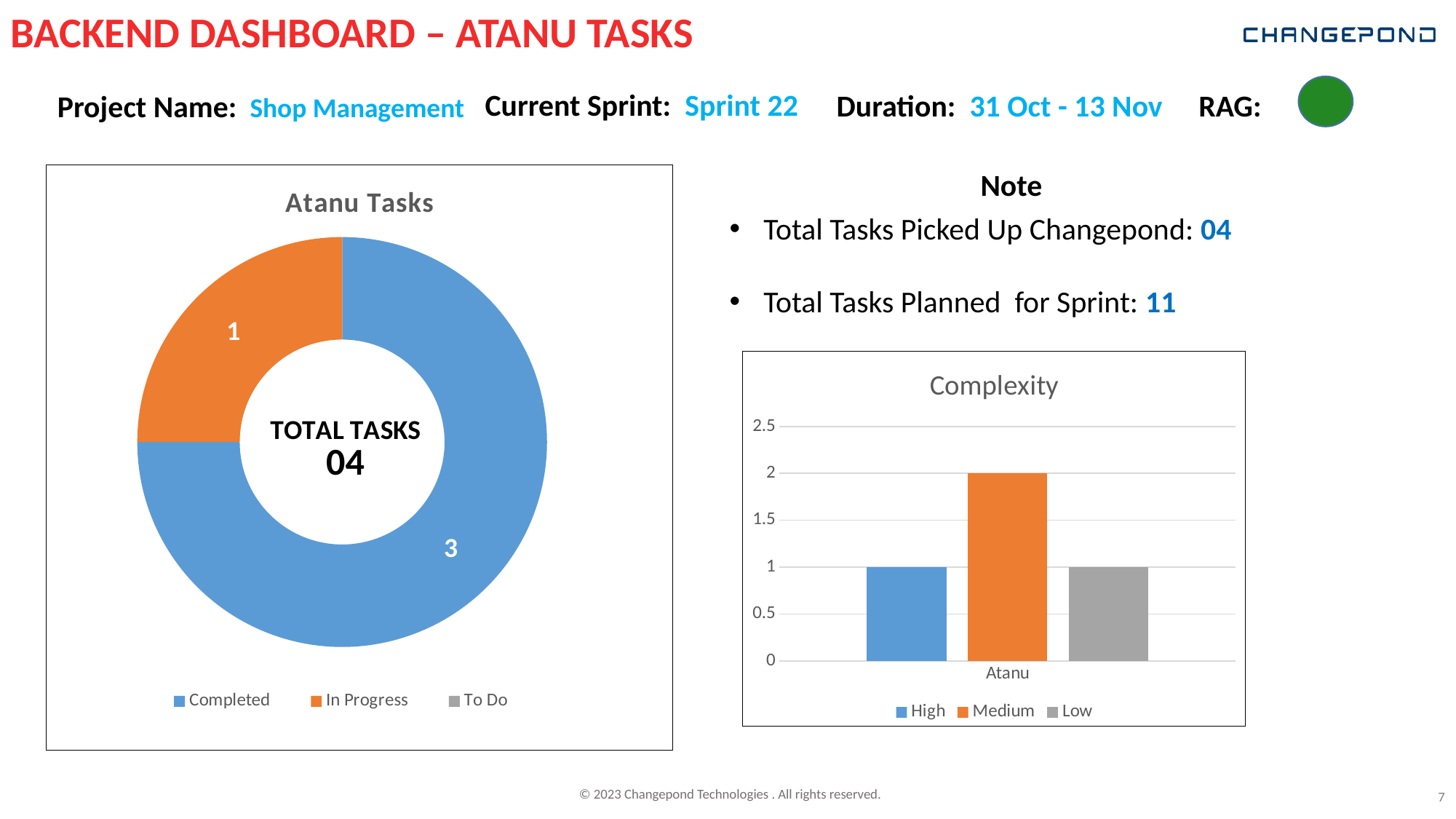

BACKEND DASHBOARD – ATANU TASKS
Current Sprint:  Sprint 22
Duration:  31 Oct - 13 Nov
RAG:
Project Name:  Shop Management

Note
Total Tasks Picked Up Changepond: 04

Total Tasks Planned  for Sprint: 11

### Chart:

| Category | Atanu Tasks |
|---|---|
| Completed | 3.0 |
| In Progress | 1.0 |
| To Do | 0.0 |

### Chart: Complexity

| Category | High | Medium | Low |
|---|---|---|---|
| Atanu | 1.0 | 2.0 | 1.0 |